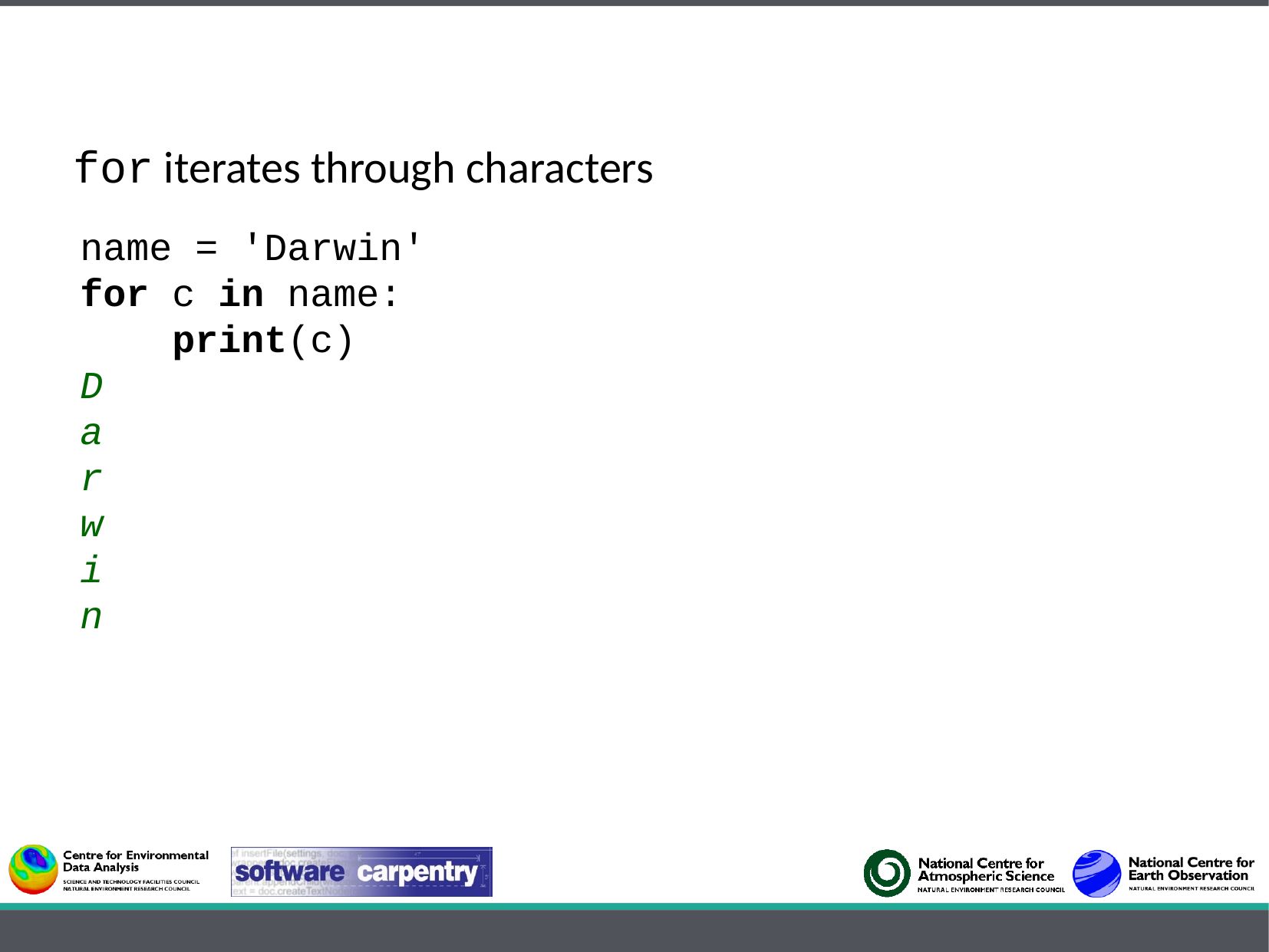

for iterates through characters
name = 'Darwin'
for c in name:
    print(c)
D
a
r
w
i
n